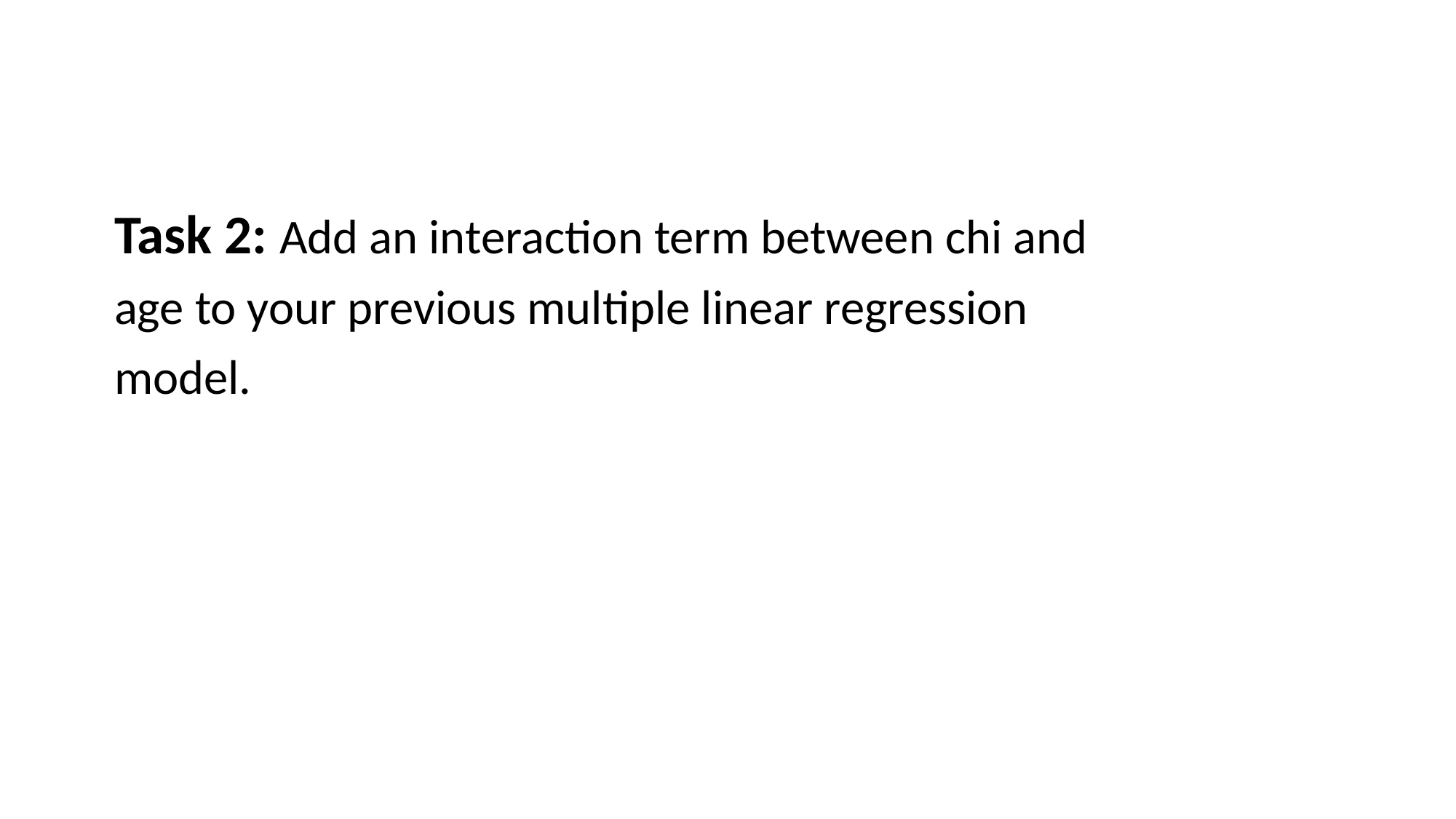

Task 2: Add an interaction term between chi and age to your previous multiple linear regression model.